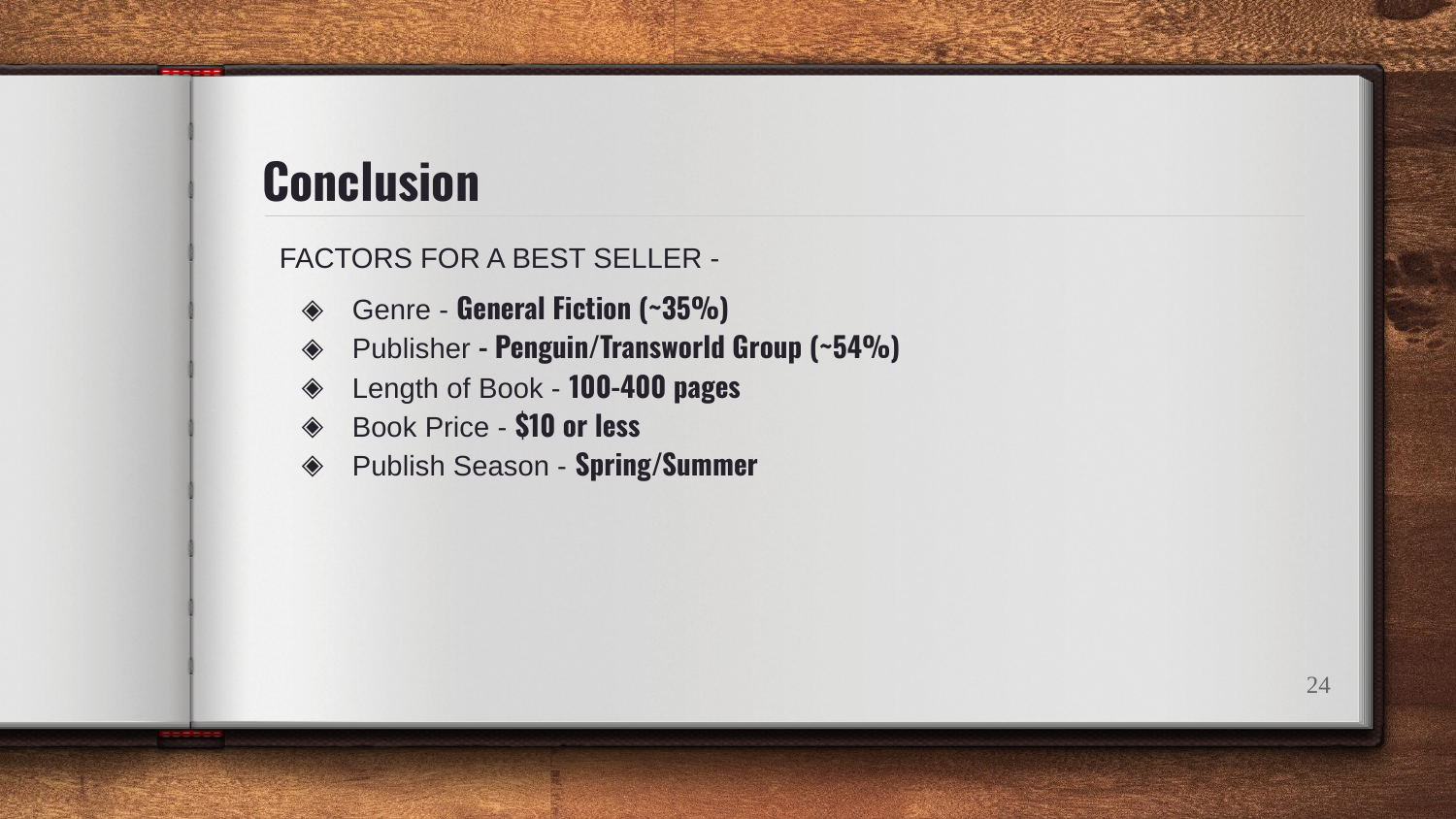

# Conclusion
FACTORS FOR A BEST SELLER -
Genre - General Fiction (~35%)
Publisher - Penguin/Transworld Group (~54%)
Length of Book - 100-400 pages
Book Price - $10 or less
Publish Season - Spring/Summer

24